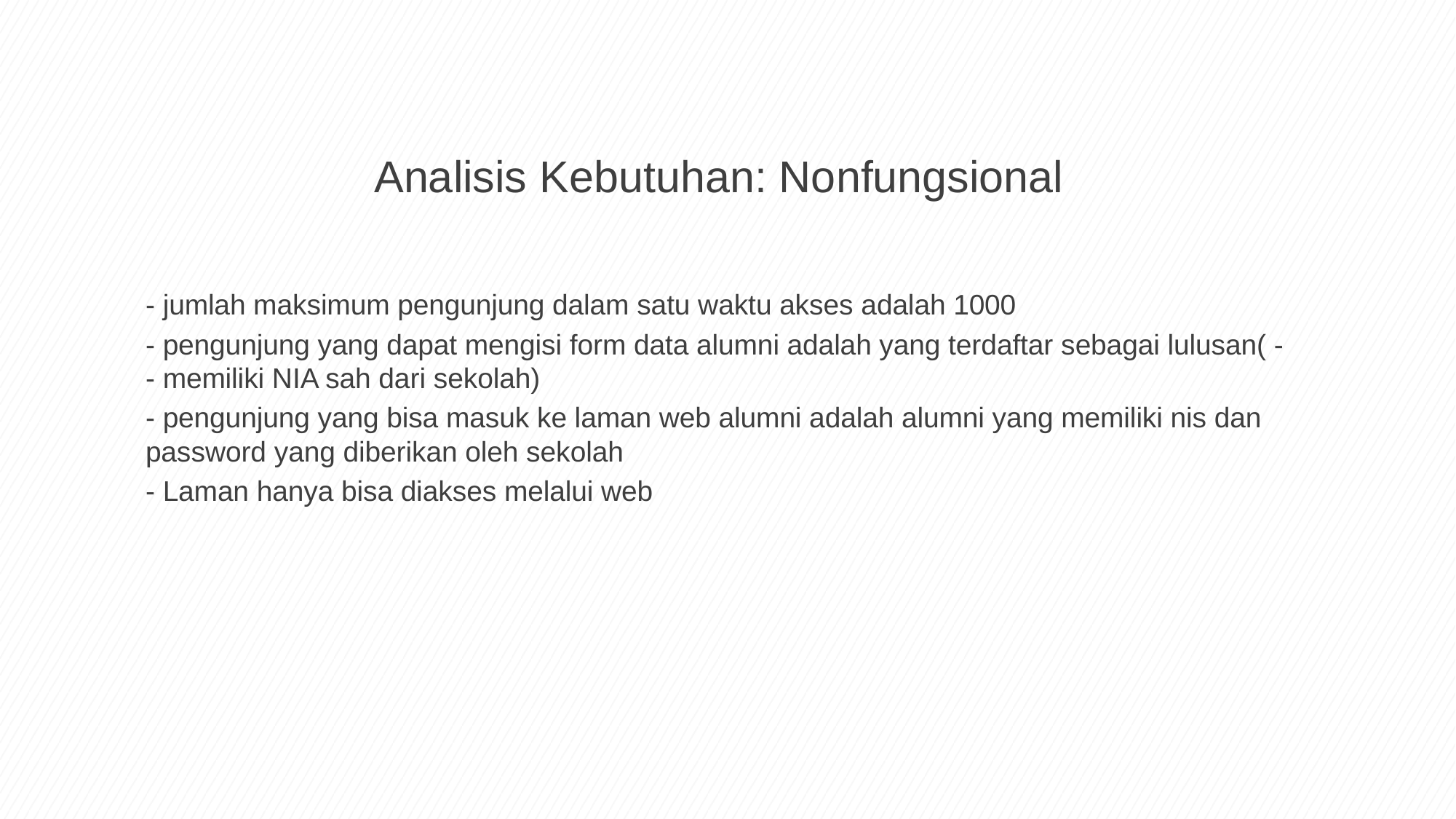

Analisis Kebutuhan: Nonfungsional
- jumlah maksimum pengunjung dalam satu waktu akses adalah 1000
- pengunjung yang dapat mengisi form data alumni adalah yang terdaftar sebagai lulusan( - - memiliki NIA sah dari sekolah)
- pengunjung yang bisa masuk ke laman web alumni adalah alumni yang memiliki nis dan password yang diberikan oleh sekolah
- Laman hanya bisa diakses melalui web